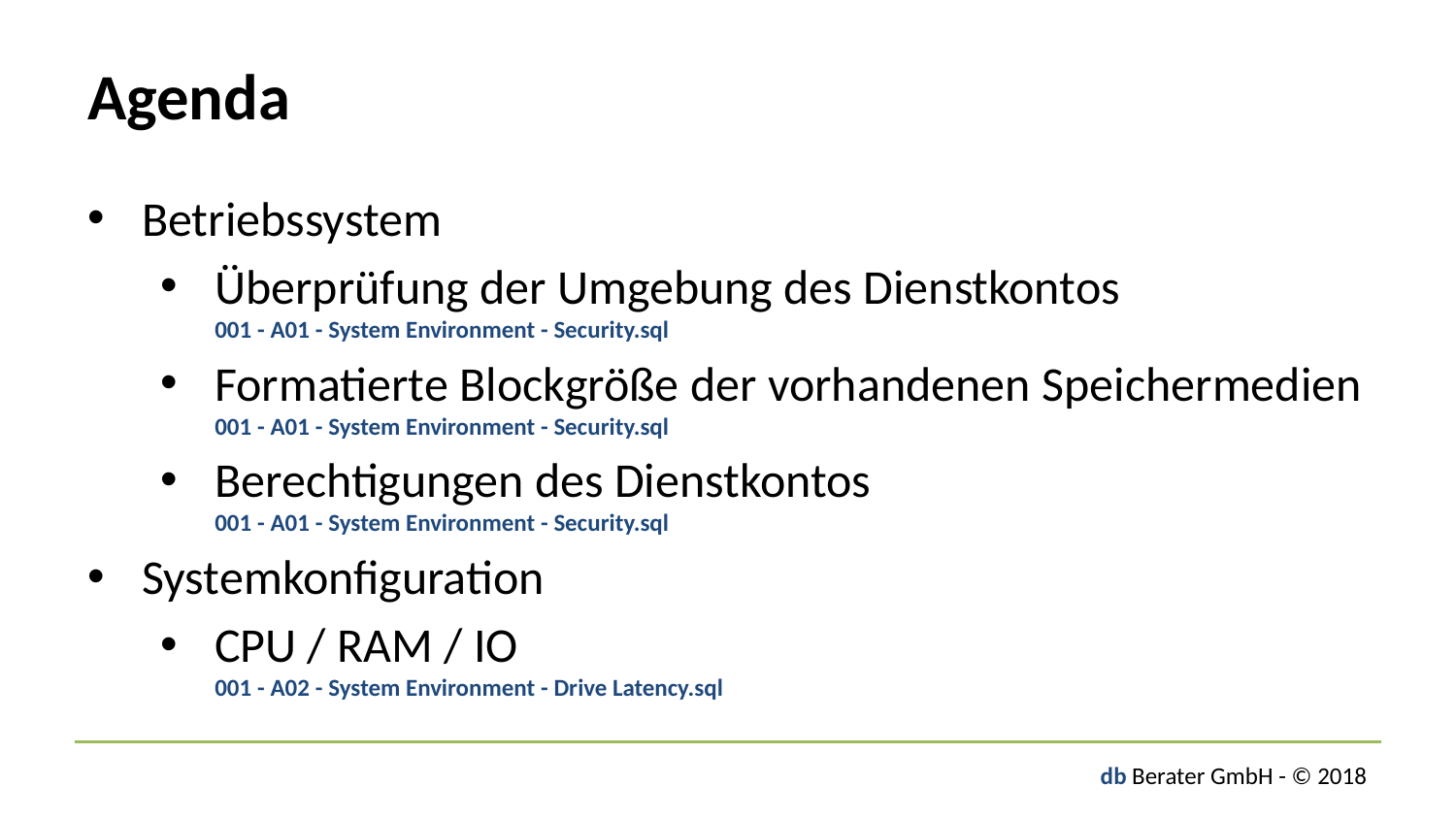

# Agenda
Betriebssystem
Überprüfung der Umgebung des Dienstkontos
001 - A01 - System Environment - Security.sql
Formatierte Blockgröße der vorhandenen Speichermedien
001 - A01 - System Environment - Security.sql
Berechtigungen des Dienstkontos
001 - A01 - System Environment - Security.sql
Systemkonfiguration
CPU / RAM / IO
001 - A02 - System Environment - Drive Latency.sql